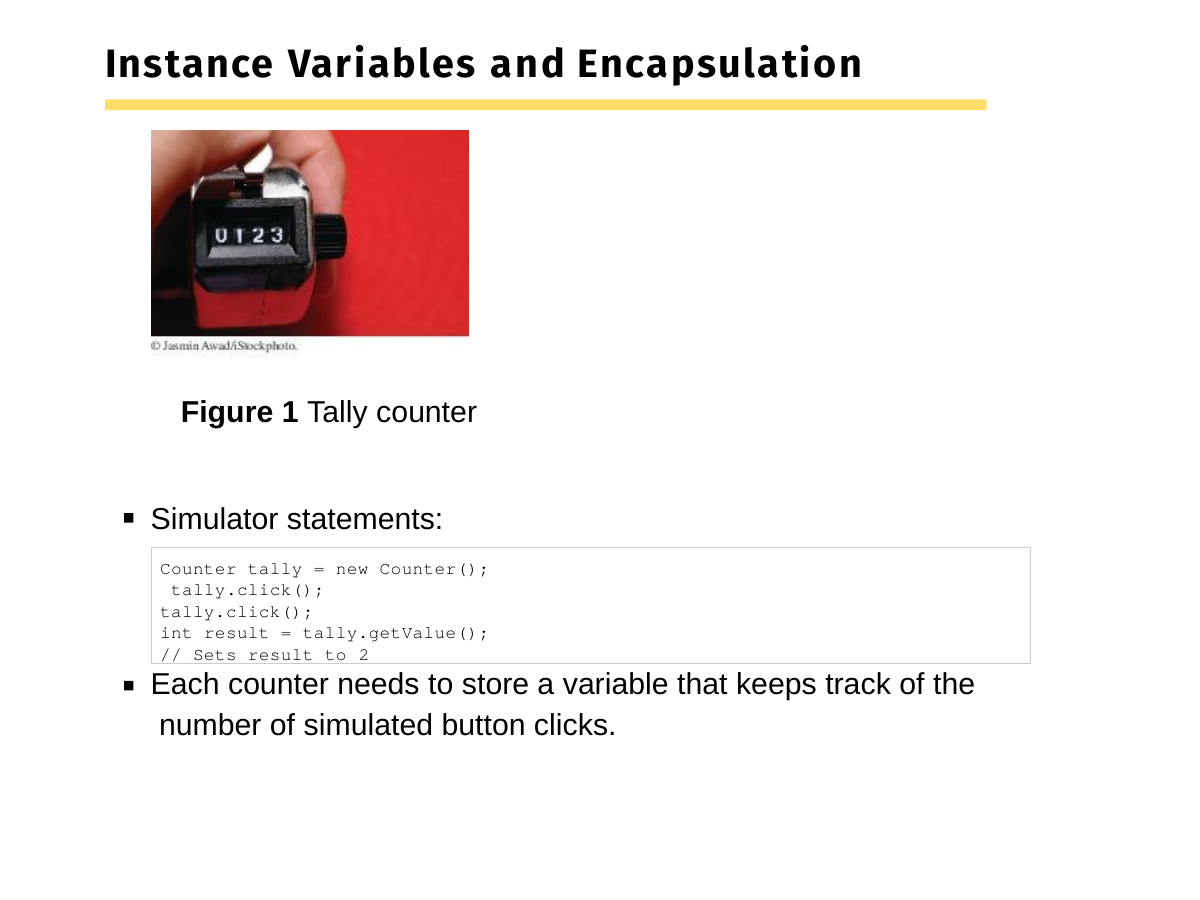

# Instance Variables and Encapsulation

Figure 1 Tally counter

Simulator statements:

Counter tally = new Counter();  tally.click();
tally.click();
int result = tally.getValue(); // Sets result to 2
Each counter needs to store a variable that keeps track of the  number of simulated button clicks.